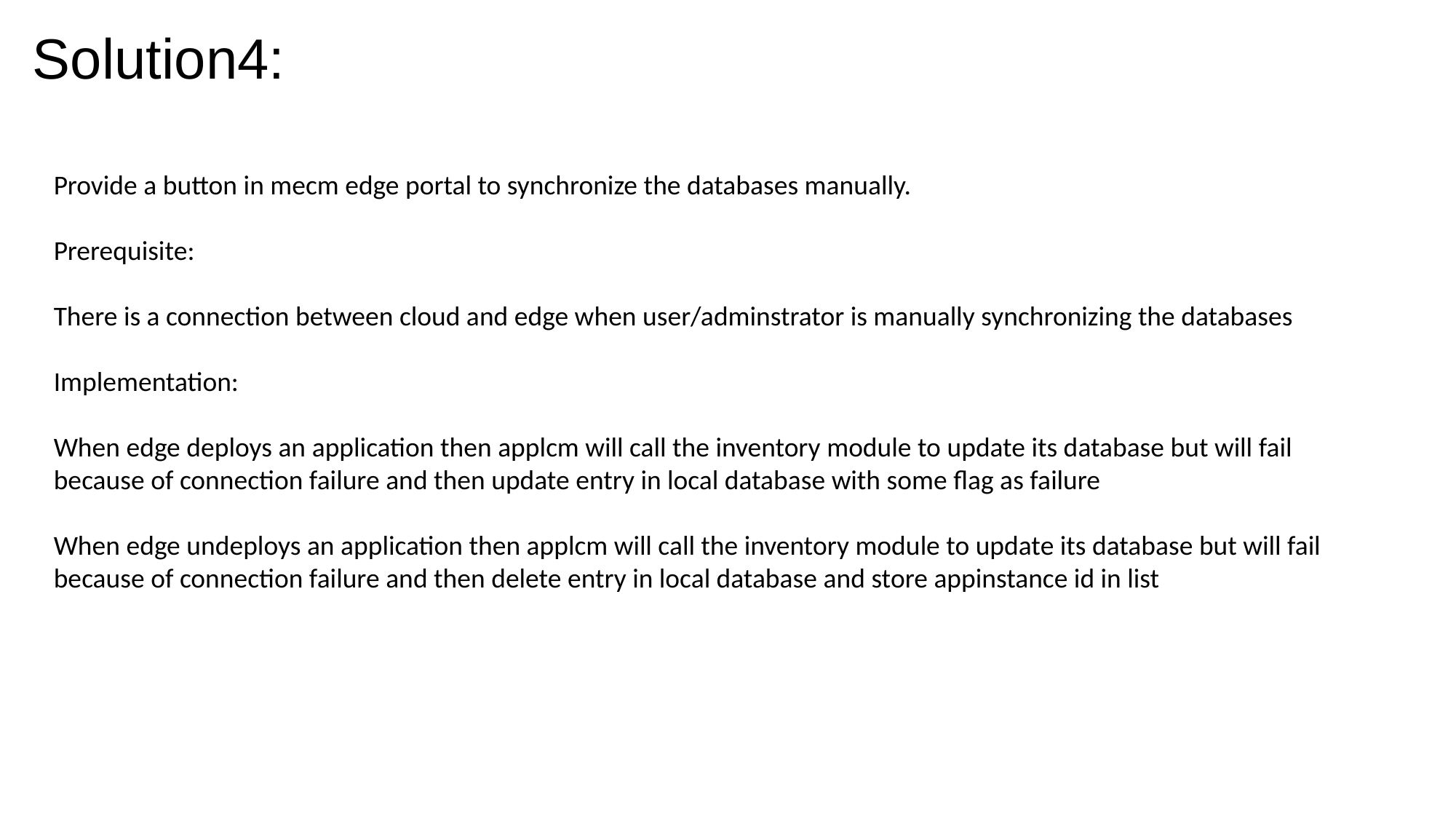

Solution4:

Provide a button in mecm edge portal to synchronize the databases manually.

Prerequisite:

There is a connection between cloud and edge when user/adminstrator is manually synchronizing the databases

Implementation:

When edge deploys an application then applcm will call the inventory module to update its database but will fail because of connection failure and then update entry in local database with some flag as failure

When edge undeploys an application then applcm will call the inventory module to update its database but will fail because of connection failure and then delete entry in local database and store appinstance id in list